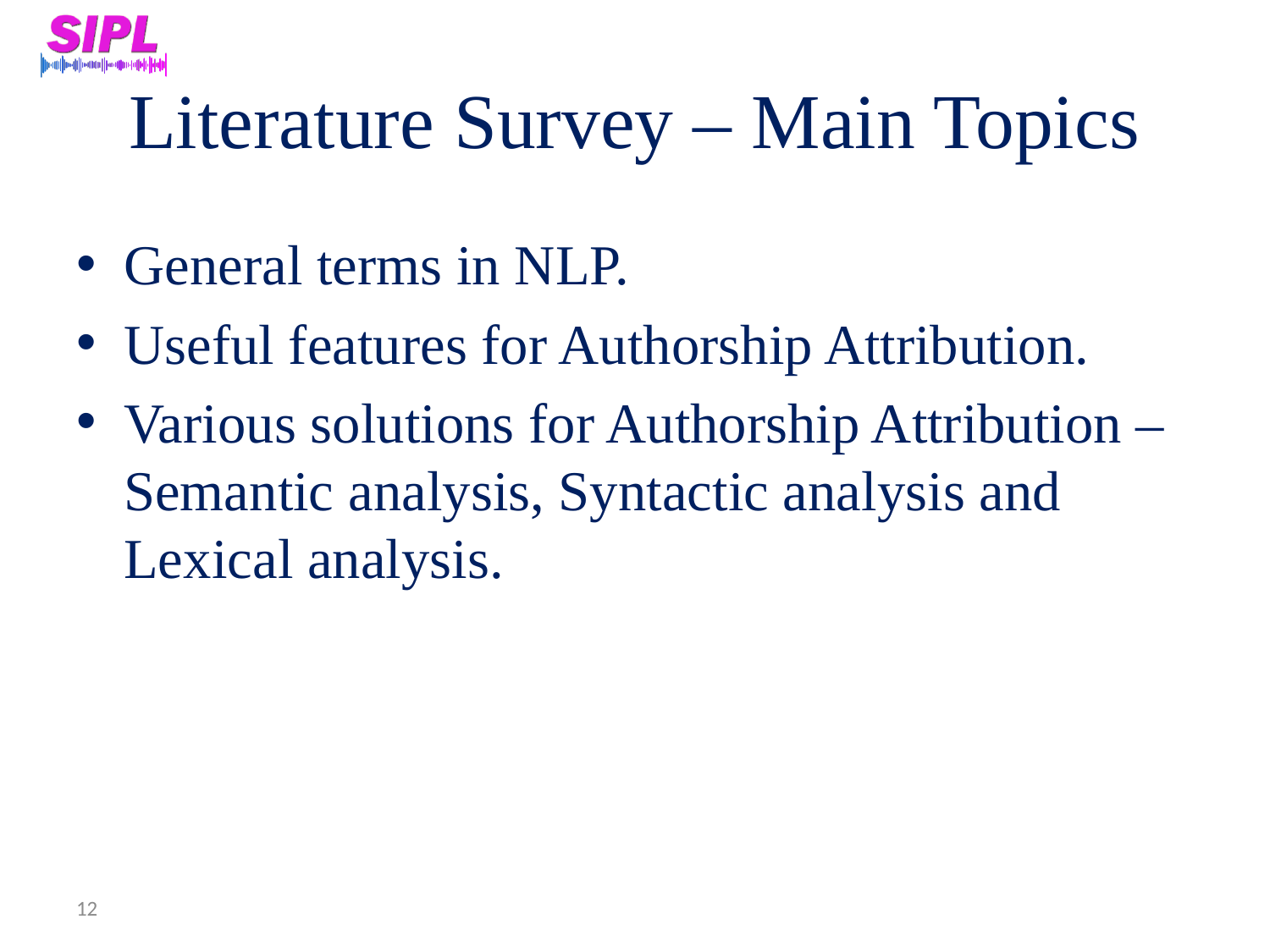

# Literature Survey – Main Topics
General terms in NLP.
Useful features for Authorship Attribution.
Various solutions for Authorship Attribution – Semantic analysis, Syntactic analysis and Lexical analysis.

12